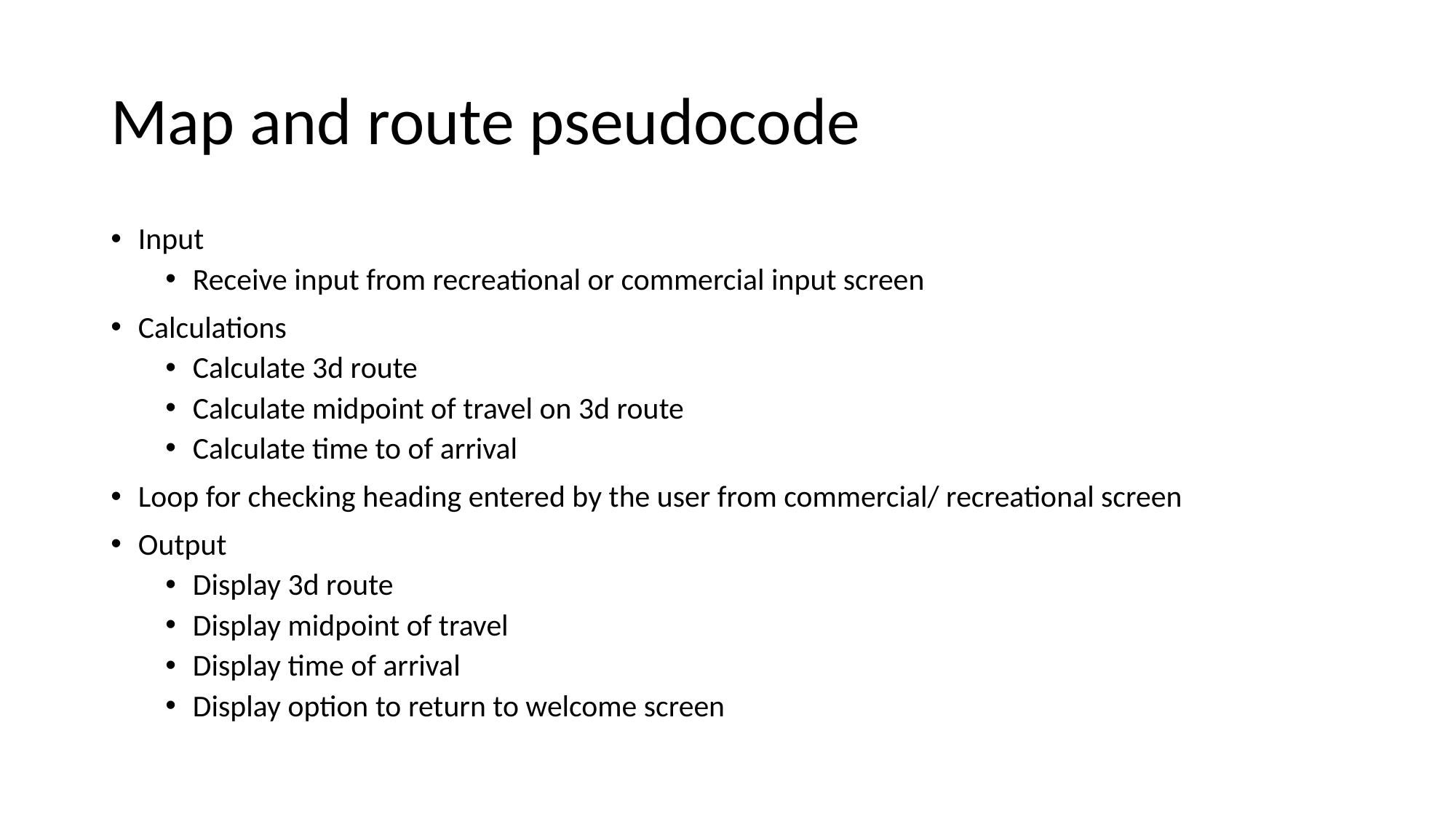

# Map and route pseudocode
Input
Receive input from recreational or commercial input screen
Calculations
Calculate 3d route
Calculate midpoint of travel on 3d route
Calculate time to of arrival
Loop for checking heading entered by the user from commercial/ recreational screen
Output
Display 3d route
Display midpoint of travel
Display time of arrival
Display option to return to welcome screen